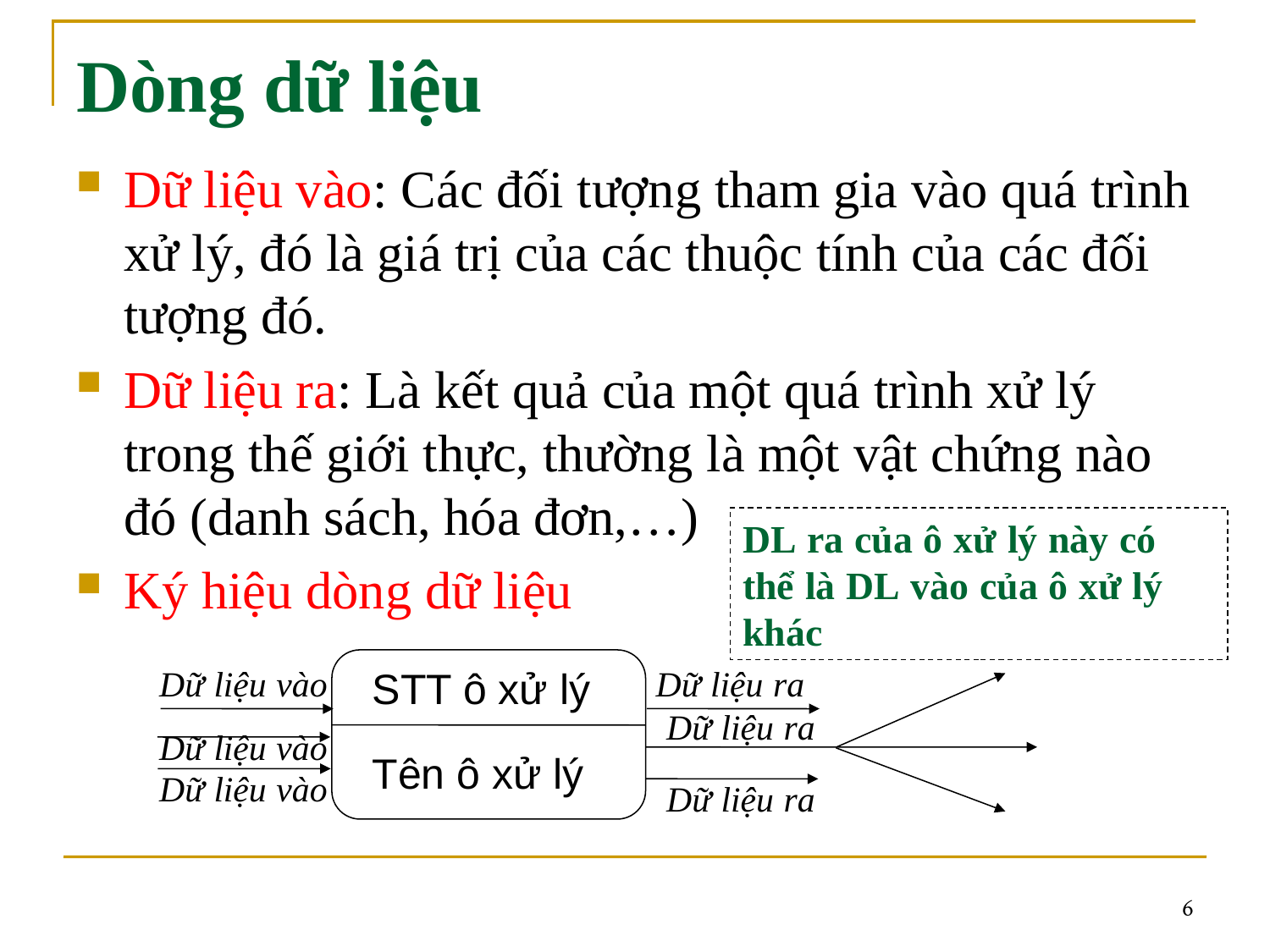

# Dòng dữ liệu
Dữ liệu vào: Các đối tượng tham gia vào quá trình xử lý, đó là giá trị của các thuộc tính của các đối tượng đó.
Dữ liệu ra: Là kết quả của một quá trình xử lý trong thế giới thực, thường là một vật chứng nào đó (danh sách, hóa đơn,…)
Ký hiệu dòng dữ liệu
DL ra của ô xử lý này có thể là DL vào của ô xử lý khác

Dữ liệu vào
STT ô xử lý
Dữ liệu ra

Dữ liệu ra

Dữ liệu vào

Tên ô xử lý

Dữ liệu vào

Dữ liệu ra

6